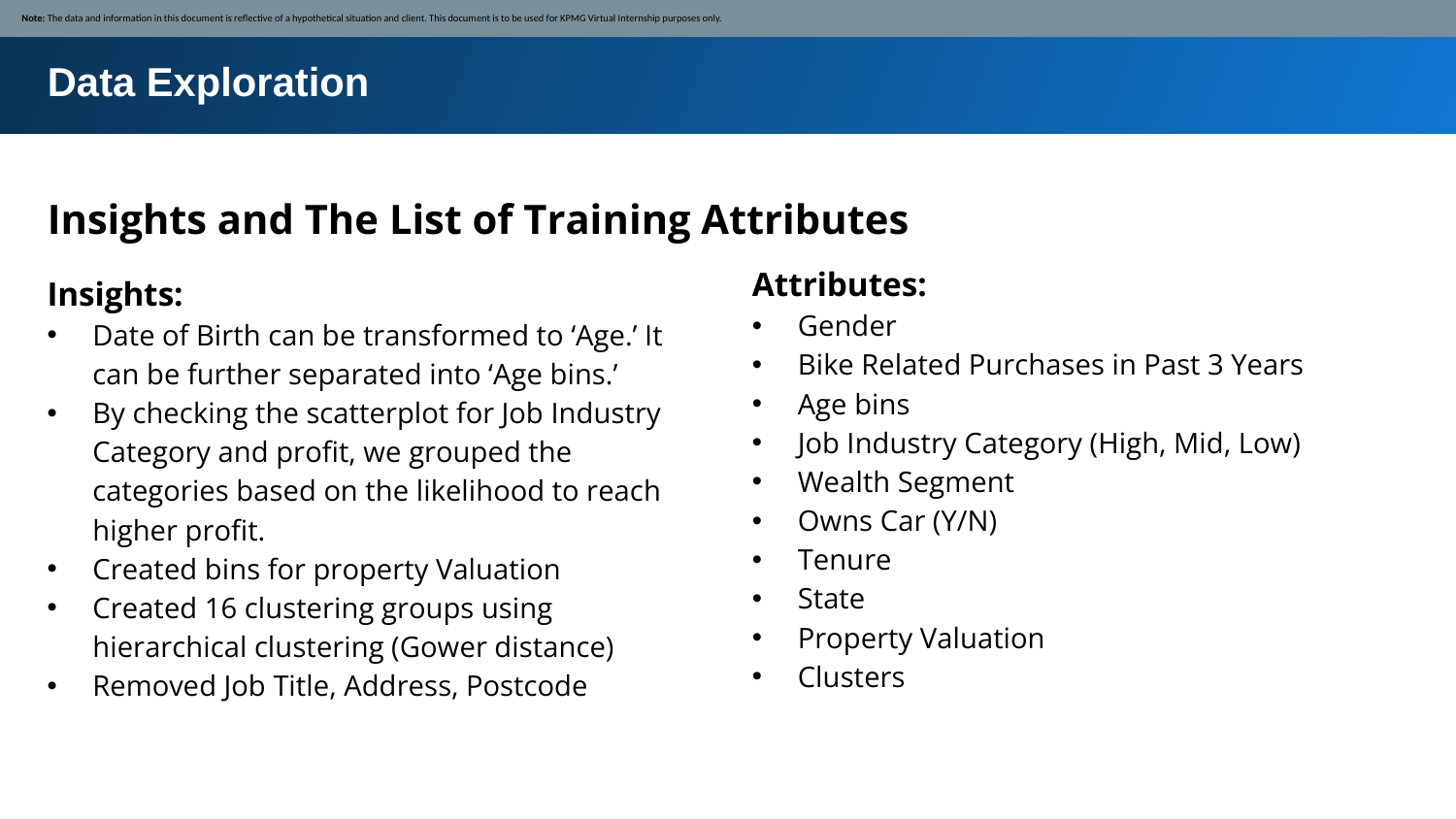

Note: The data and information in this document is reflective of a hypothetical situation and client. This document is to be used for KPMG Virtual Internship purposes only.
Data Exploration
Insights and The List of Training Attributes
Attributes:
Gender
Bike Related Purchases in Past 3 Years
Age bins
Job Industry Category (High, Mid, Low)
Wealth Segment
Owns Car (Y/N)
Tenure
State
Property Valuation
Clusters

Insights:
Date of Birth can be transformed to ‘Age.’ It can be further separated into ‘Age bins.’
By checking the scatterplot for Job Industry Category and profit, we grouped the categories based on the likelihood to reach higher profit.
Created bins for property Valuation
Created 16 clustering groups using hierarchical clustering (Gower distance)
Removed Job Title, Address, Postcode